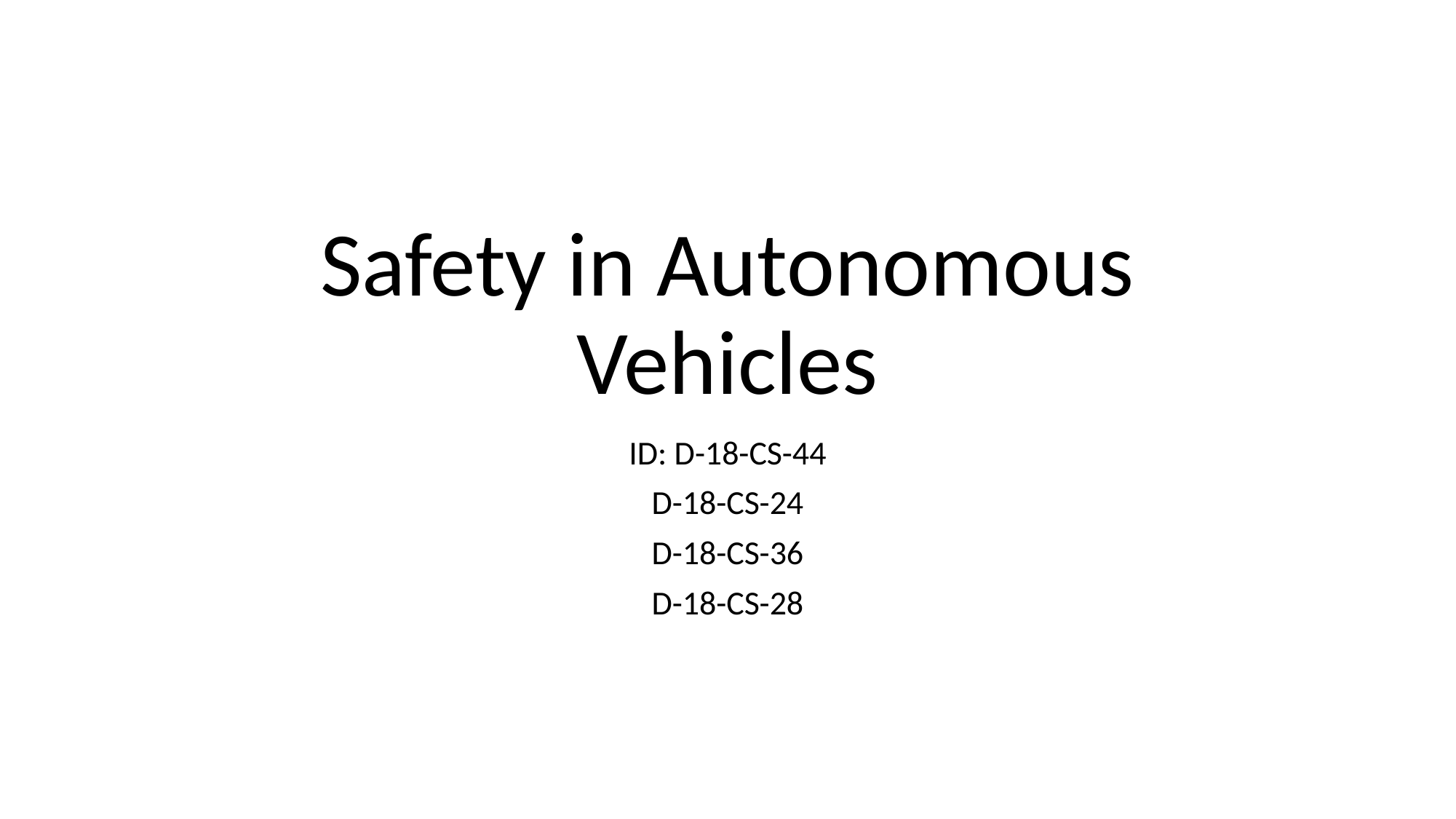

# Safety in Autonomous Vehicles
ID: D-18-CS-44
D-18-CS-24
D-18-CS-36
D-18-CS-28